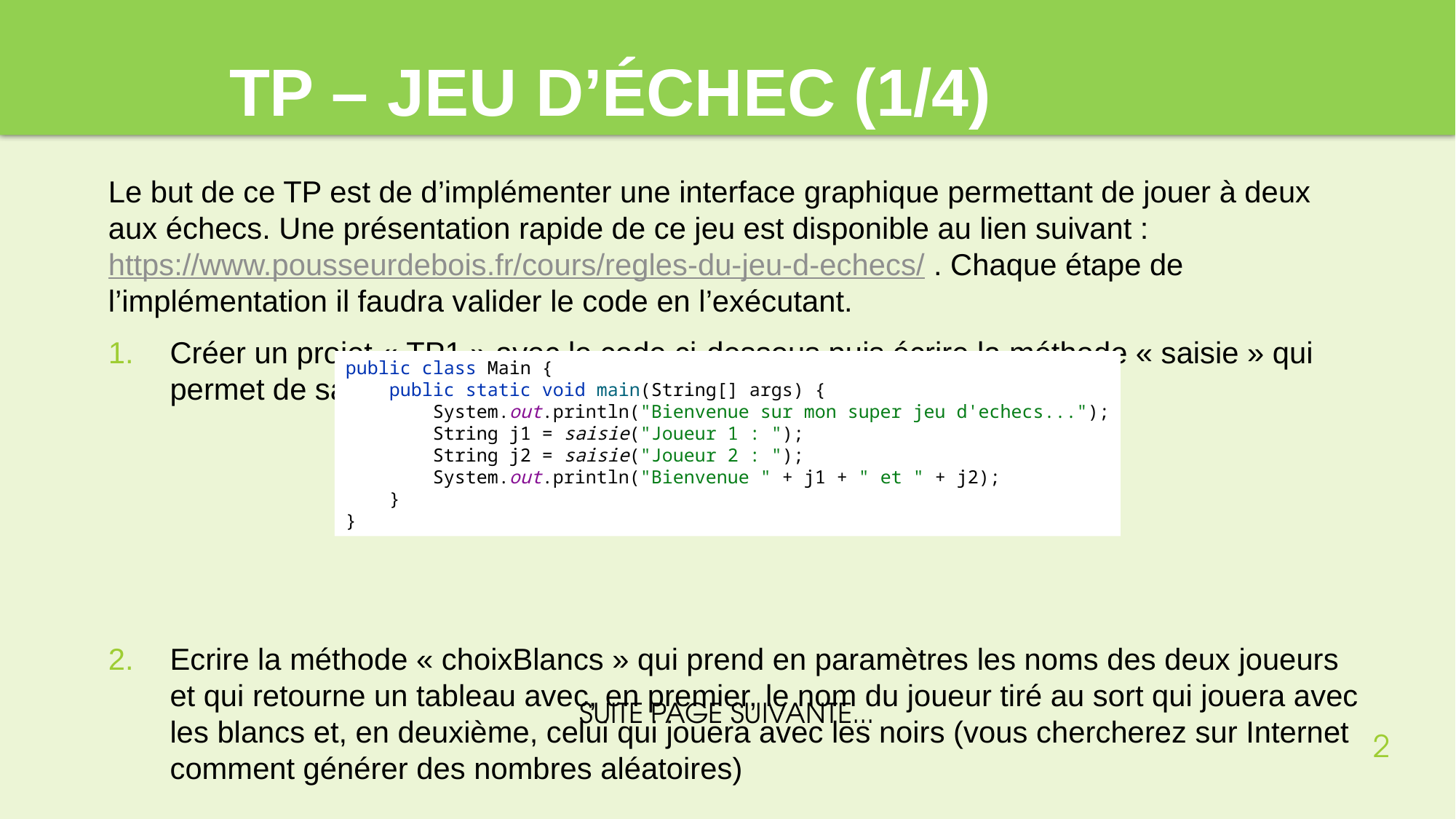

TP – Jeu d’échec (1/4)
Le but de ce TP est de d’implémenter une interface graphique permettant de jouer à deux aux échecs. Une présentation rapide de ce jeu est disponible au lien suivant : https://www.pousseurdebois.fr/cours/regles-du-jeu-d-echecs/ . Chaque étape de l’implémentation il faudra valider le code en l’exécutant.
Créer un projet « TP1 » avec le code ci-dessous puis écrire la méthode « saisie » qui permet de saisir les joueurs
Ecrire la méthode « choixBlancs » qui prend en paramètres les noms des deux joueurs et qui retourne un tableau avec, en premier, le nom du joueur tiré au sort qui jouera avec les blancs et, en deuxième, celui qui jouera avec les noirs (vous chercherez sur Internet comment générer des nombres aléatoires)
public class Main {
    public static void main(String[] args) {
        System.out.println("Bienvenue sur mon super jeu d'echecs...");
        String j1 = saisie("Joueur 1 : ");
        String j2 = saisie("Joueur 2 : ");
        System.out.println("Bienvenue " + j1 + " et " + j2);
    }
}
SUITE PAGE SUIVANTE...
2